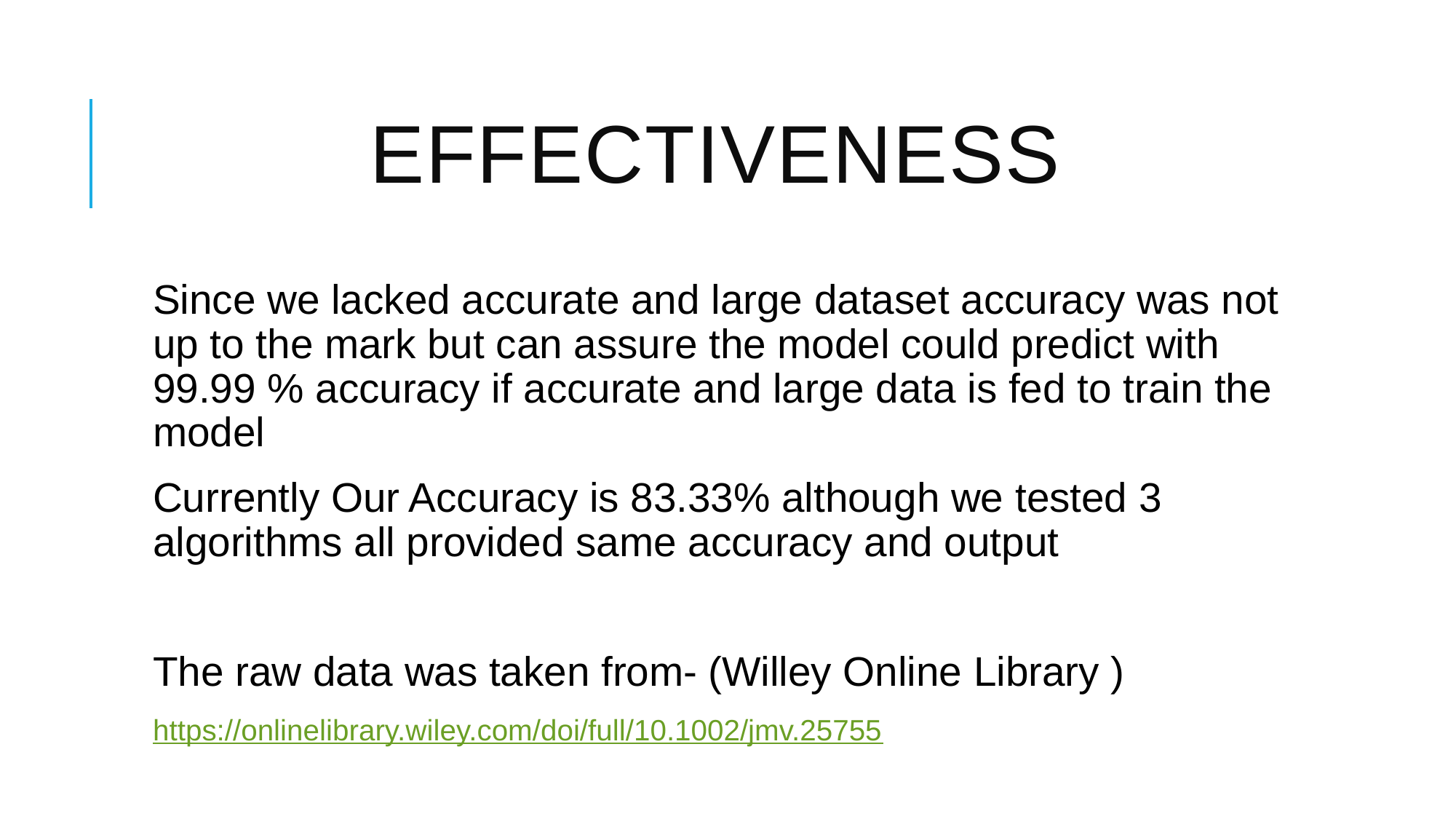

# Effectiveness
Since we lacked accurate and large dataset accuracy was not up to the mark but can assure the model could predict with 99.99 % accuracy if accurate and large data is fed to train the model
Currently Our Accuracy is 83.33% although we tested 3 algorithms all provided same accuracy and output

The raw data was taken from- (Willey Online Library )
https://onlinelibrary.wiley.com/doi/full/10.1002/jmv.25755